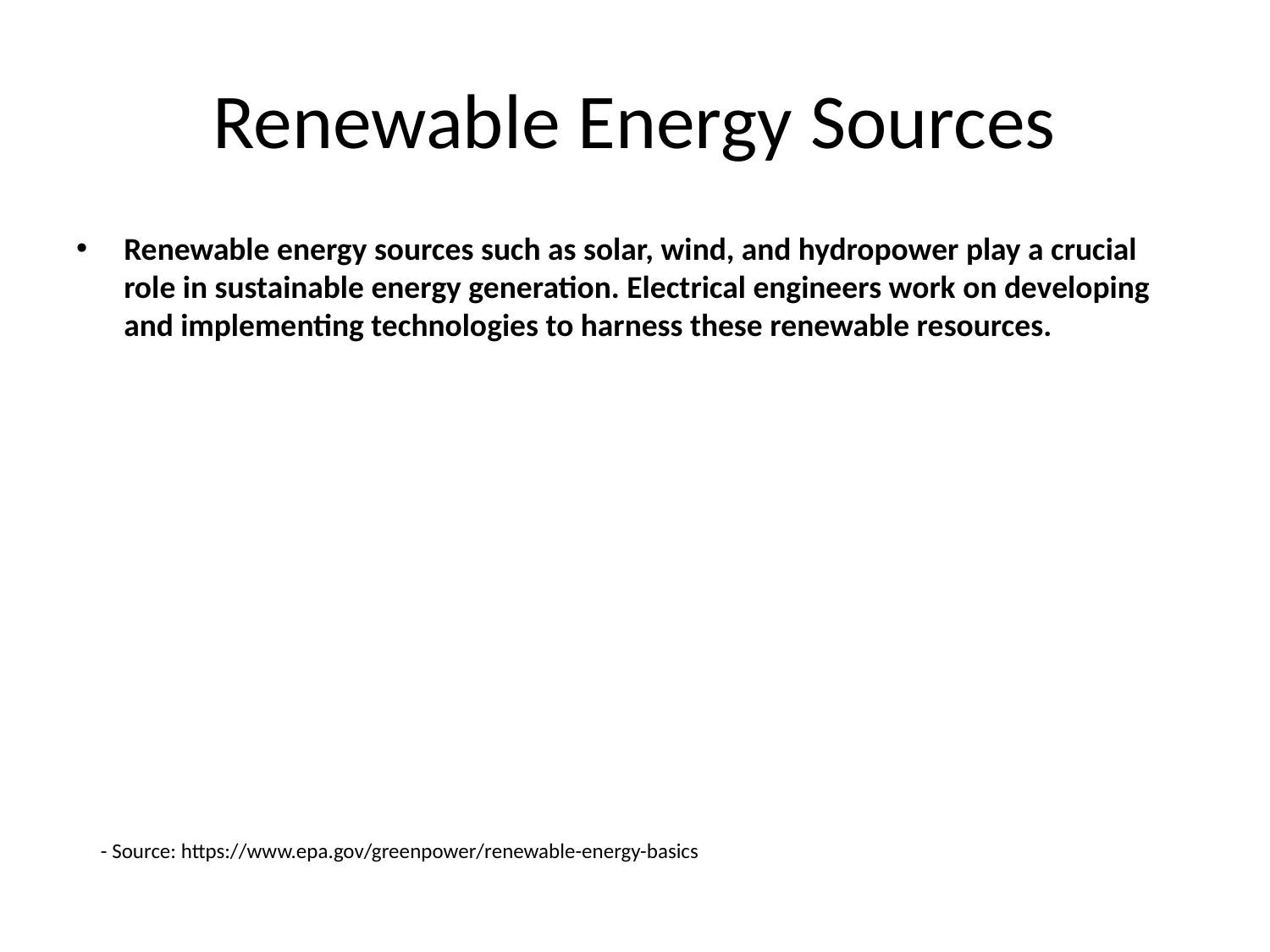

# Renewable Energy Sources
Renewable energy sources such as solar, wind, and hydropower play a crucial role in sustainable energy generation. Electrical engineers work on developing and implementing technologies to harness these renewable resources.

- Source: https://www.epa.gov/greenpower/renewable-energy-basics